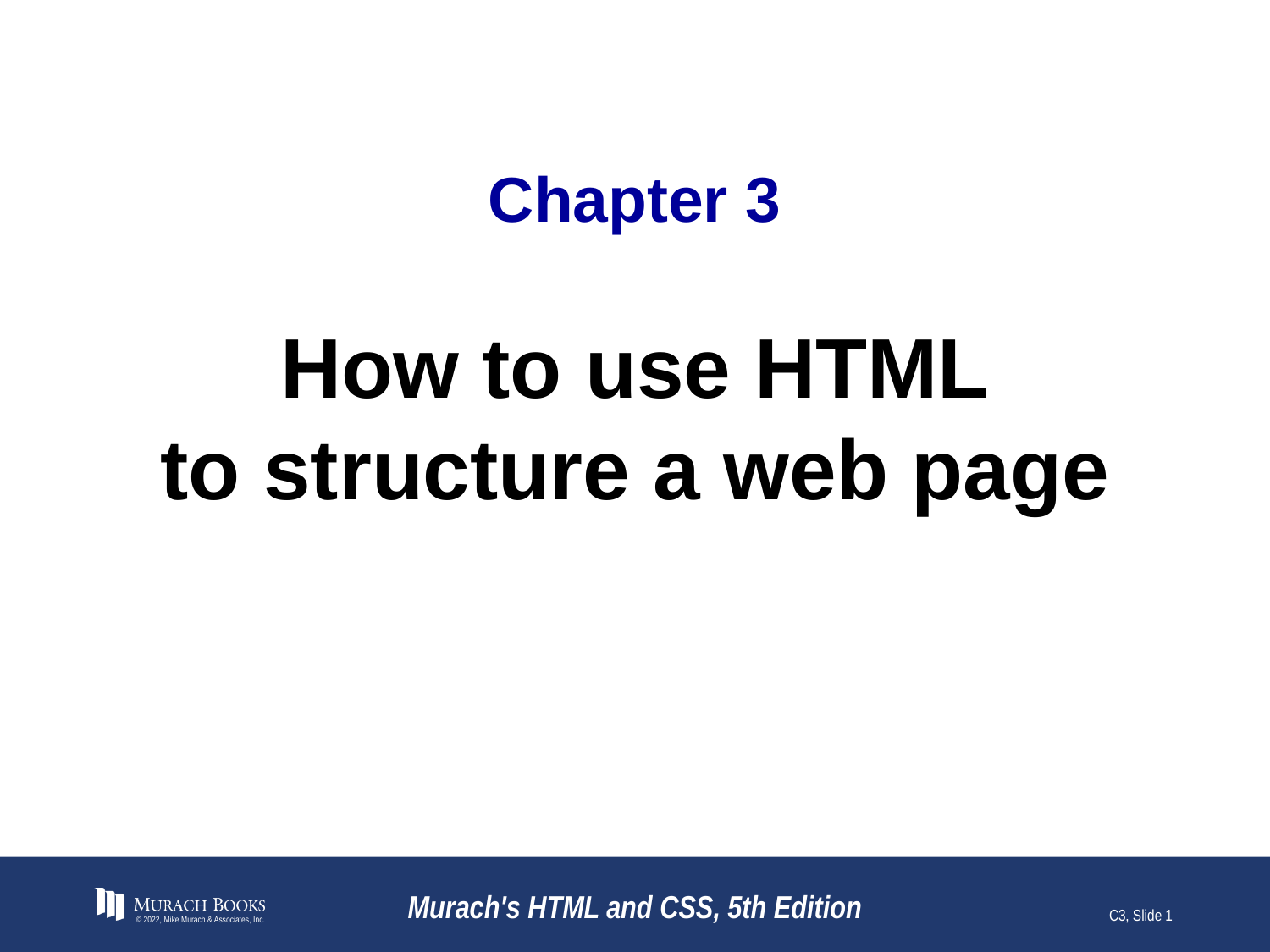

# Chapter 3
How to use HTML
to structure a web page

© 2022, Mike Murach & Associates, Inc.
Murach's HTML and CSS, 5th Edition

C3, Slide 1